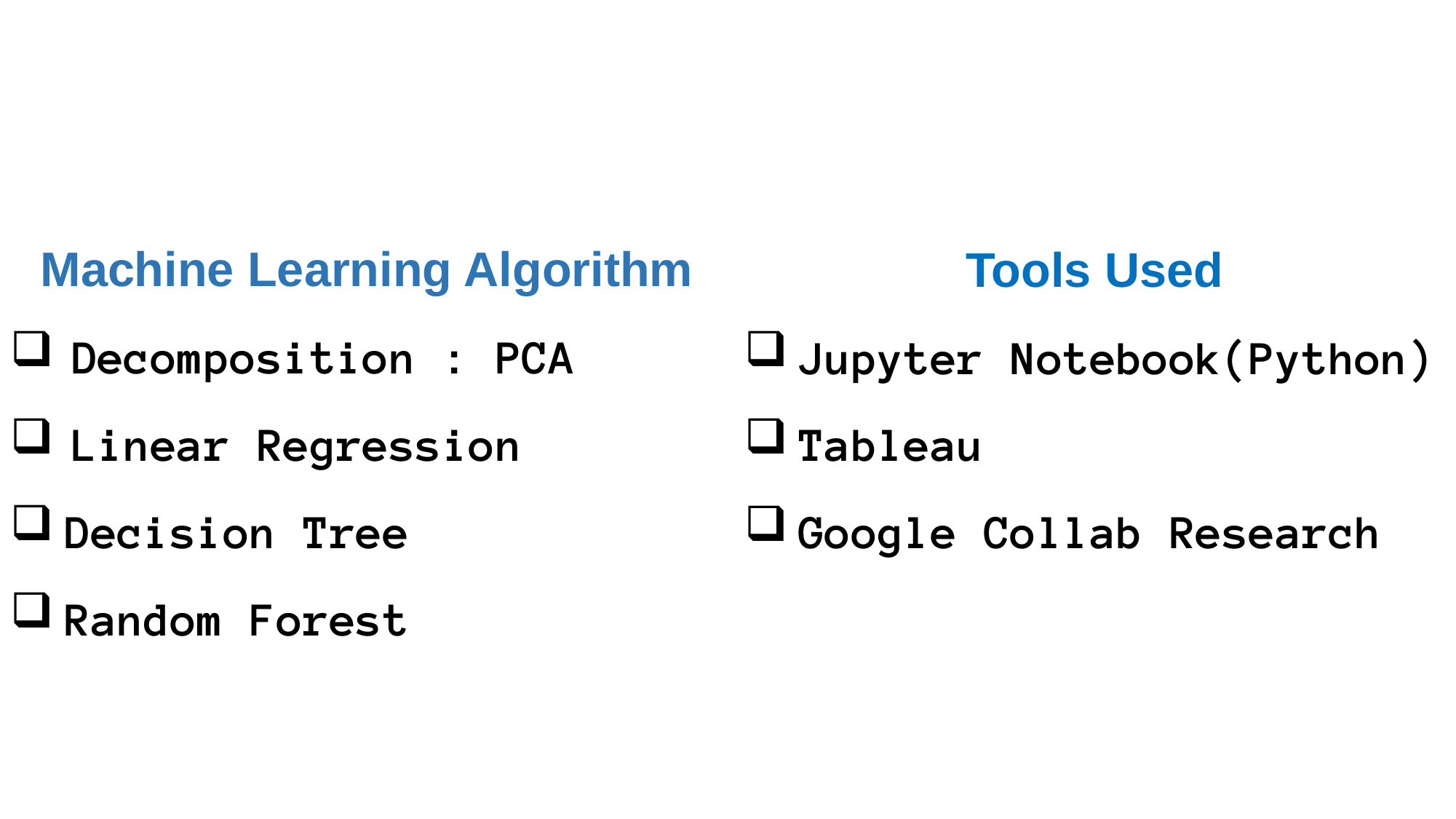

Machine Learning Algorithm
Decomposition : PCA
Linear Regression
Decision Tree
Random Forest
Tools Used
Jupyter Notebook(Python)
Tableau
Google Collab Research